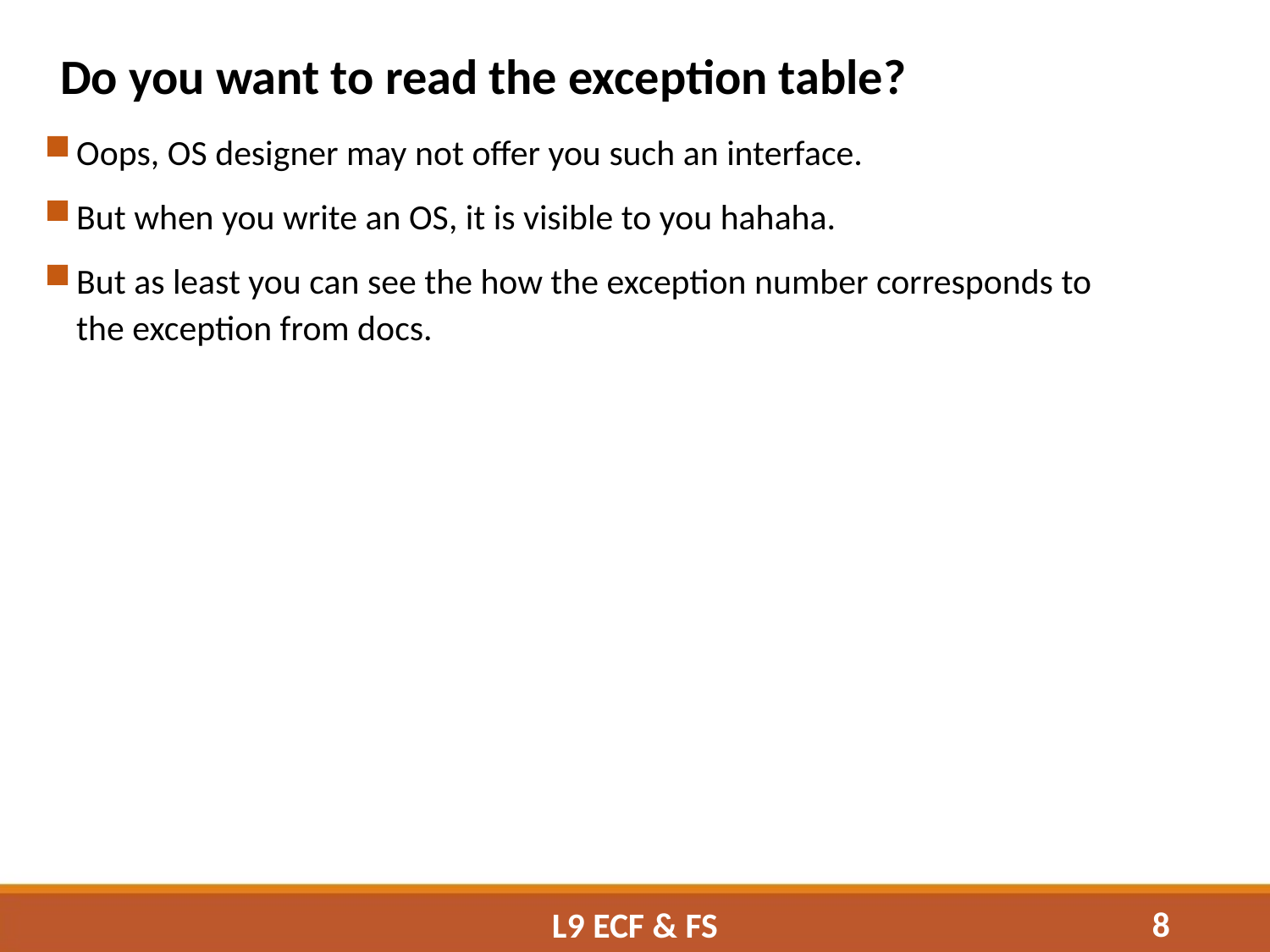

Do you want to read the exception table?
Oops, OS designer may not offer you such an interface.
But when you write an OS, it is visible to you hahaha.
But as least you can see the how the exception number corresponds to the exception from docs.

8
L9 ECF & FS